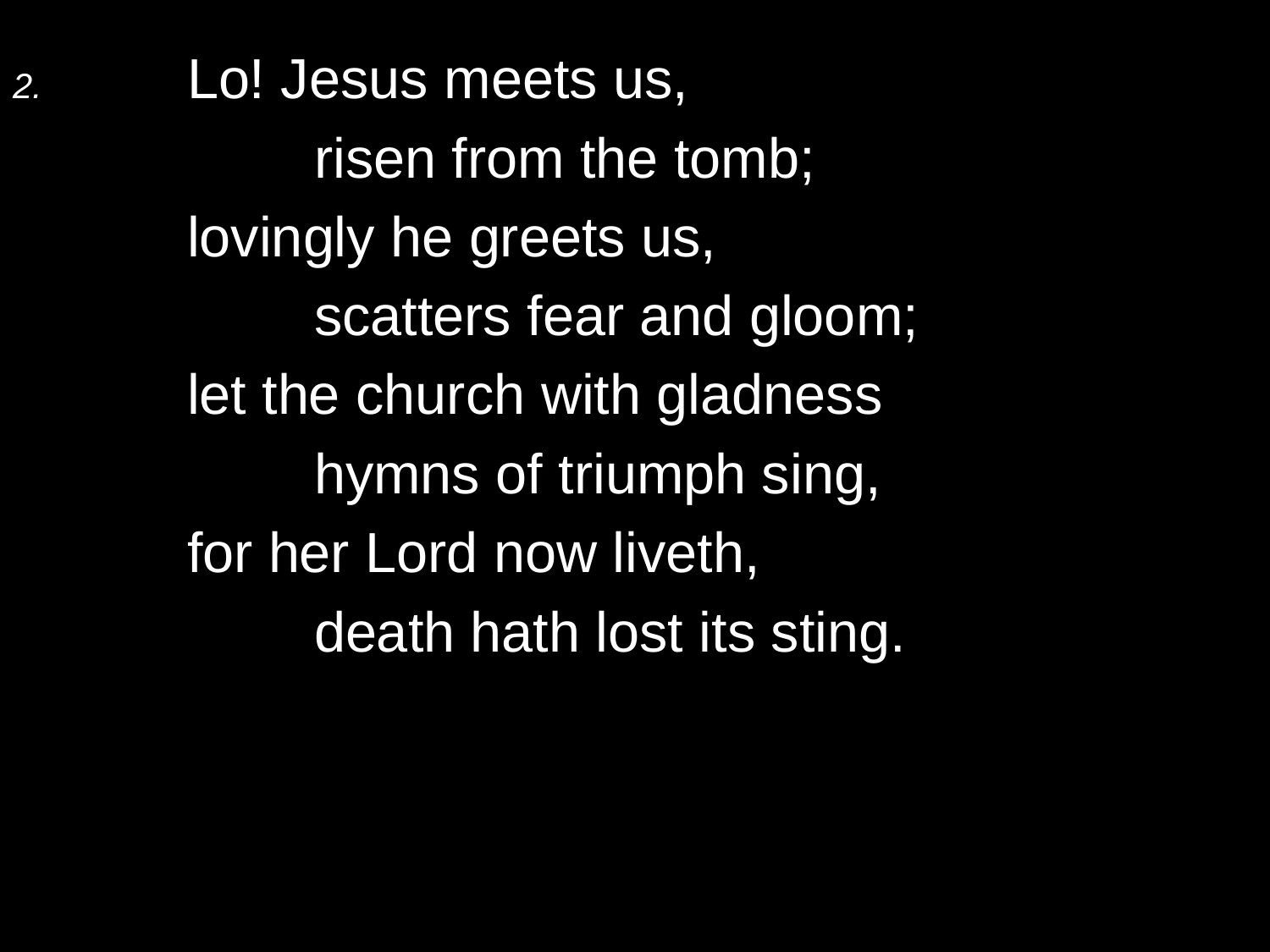

2.	Lo! Jesus meets us,
		risen from the tomb;
	lovingly he greets us,
		scatters fear and gloom;
	let the church with gladness
		hymns of triumph sing,
	for her Lord now liveth,
		death hath lost its sting.